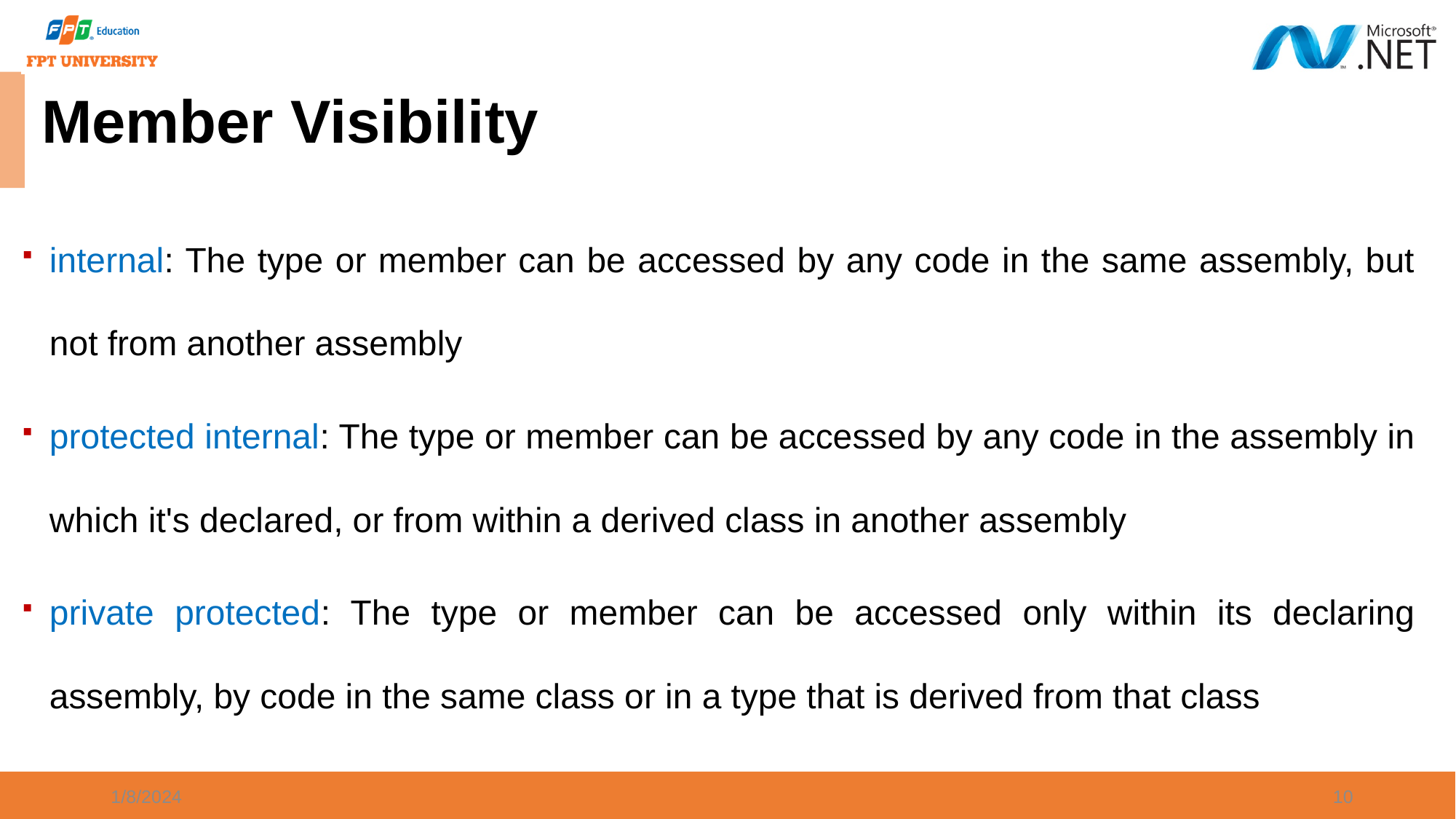

Member Visibility
internal: The type or member can be accessed by any code in the same assembly, but not from another assembly
protected internal: The type or member can be accessed by any code in the assembly in which it's declared, or from within a derived class in another assembly
private protected: The type or member can be accessed only within its declaring assembly, by code in the same class or in a type that is derived from that class
1/8/2024
10